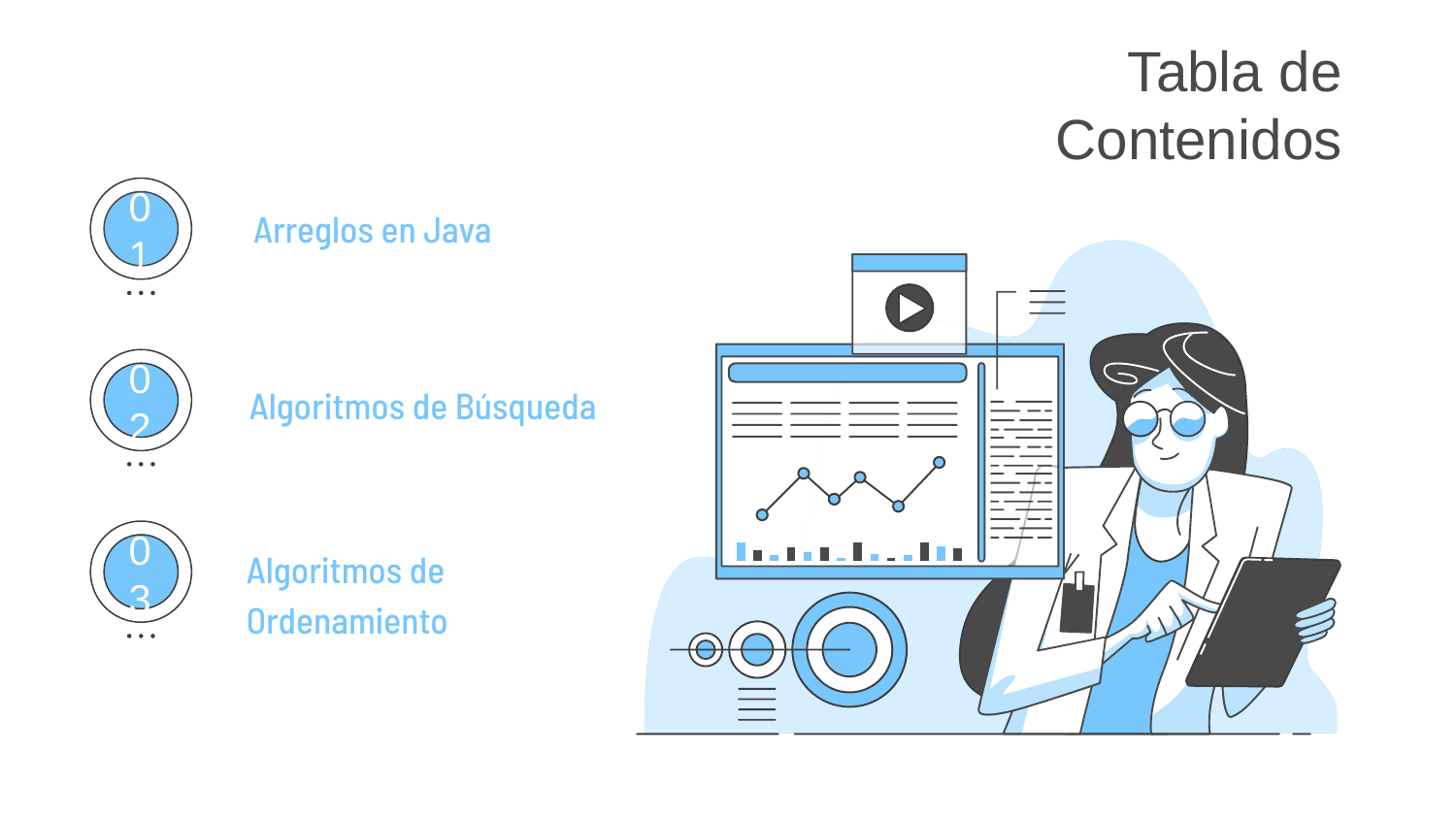

# Tabla de Contenidos

Arreglos en Java
01

Algoritmos de Búsqueda
02

Algoritmos de Ordenamiento
03
04